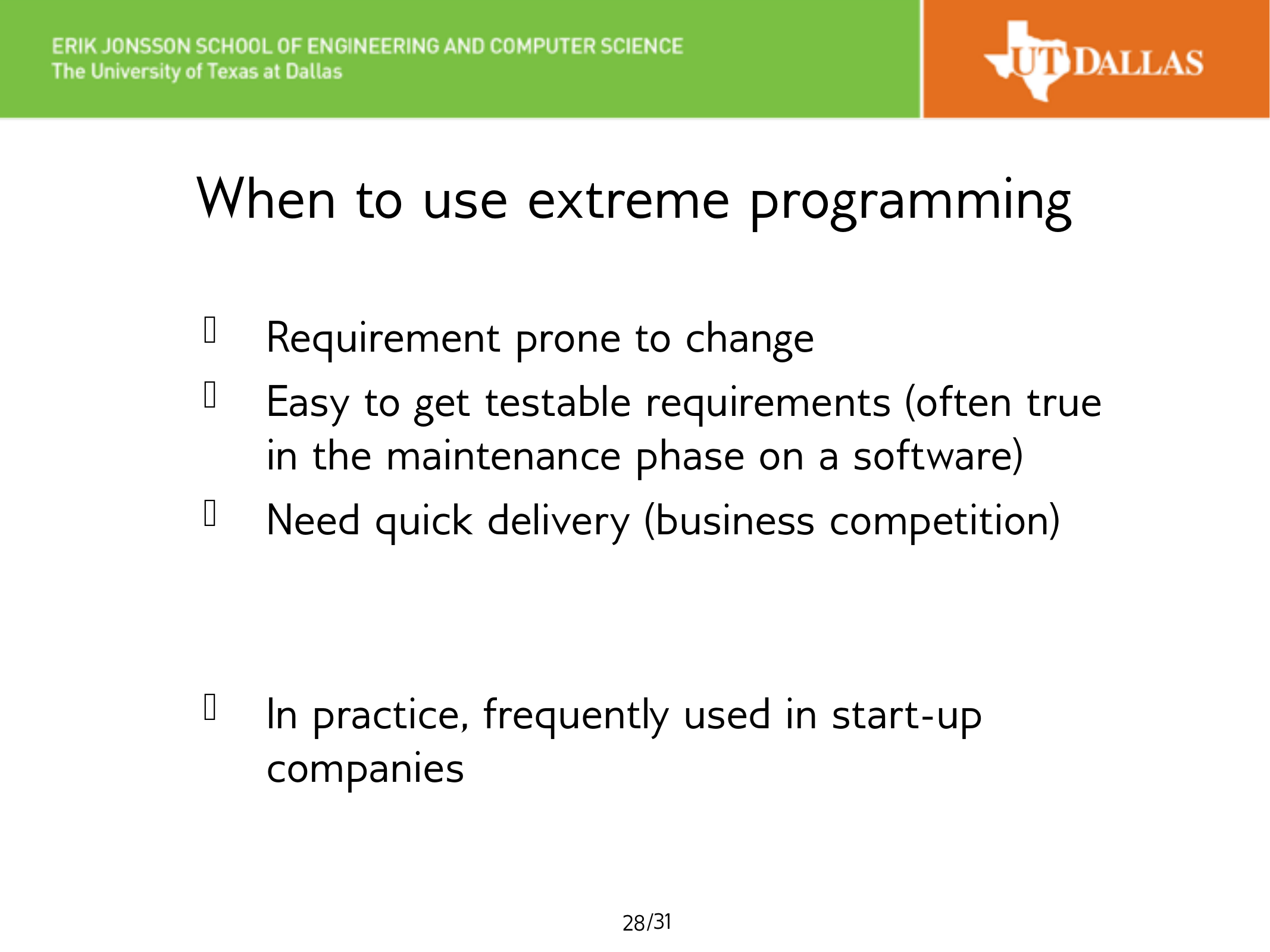

# When to use extreme programming
Requirement prone to change
Easy to get testable requirements (often true in the maintenance phase on a software)
Need quick delivery (business competition)

In practice, frequently used in start-up companies
28